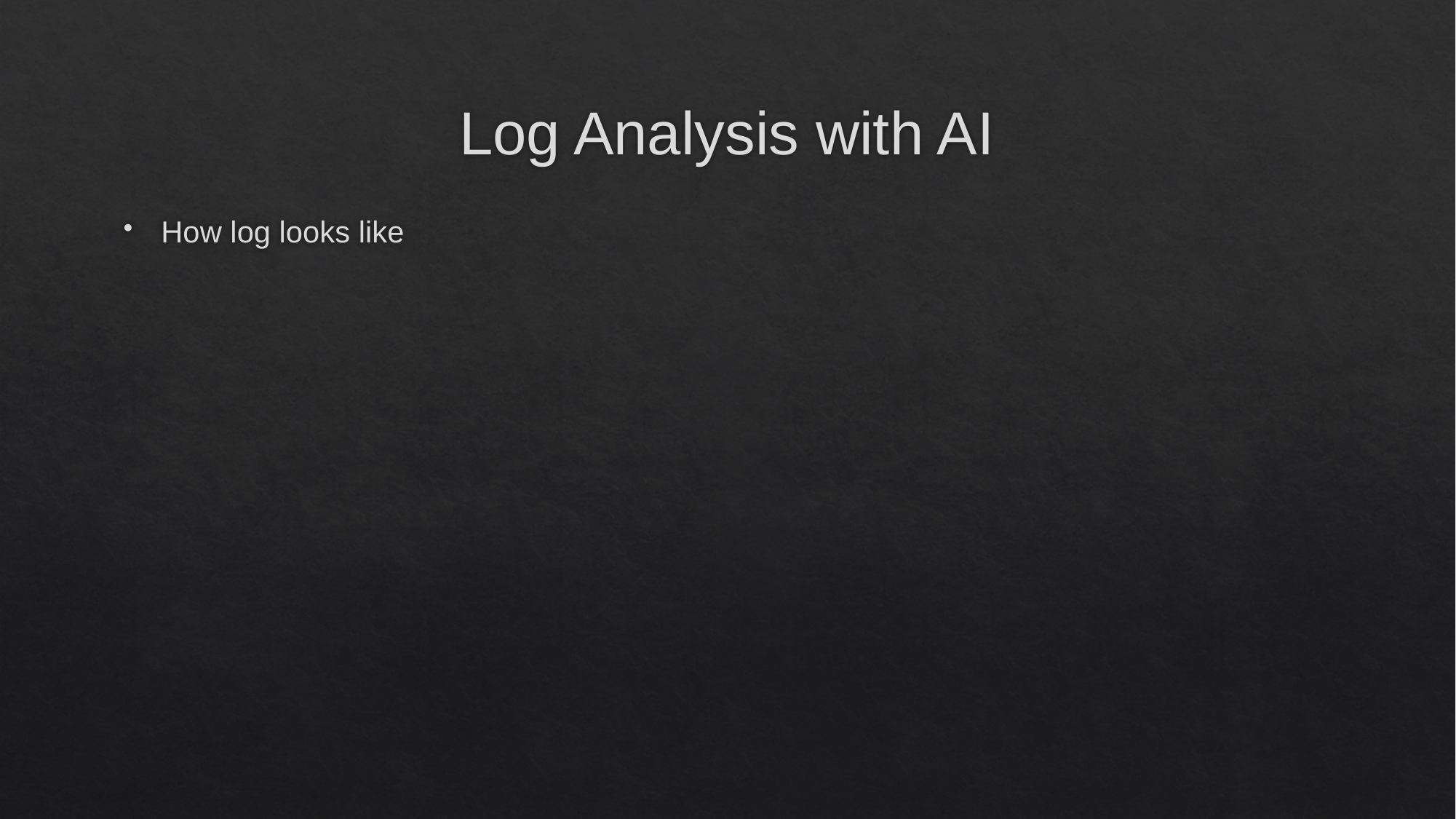

# Log Analysis with AI
How log looks like